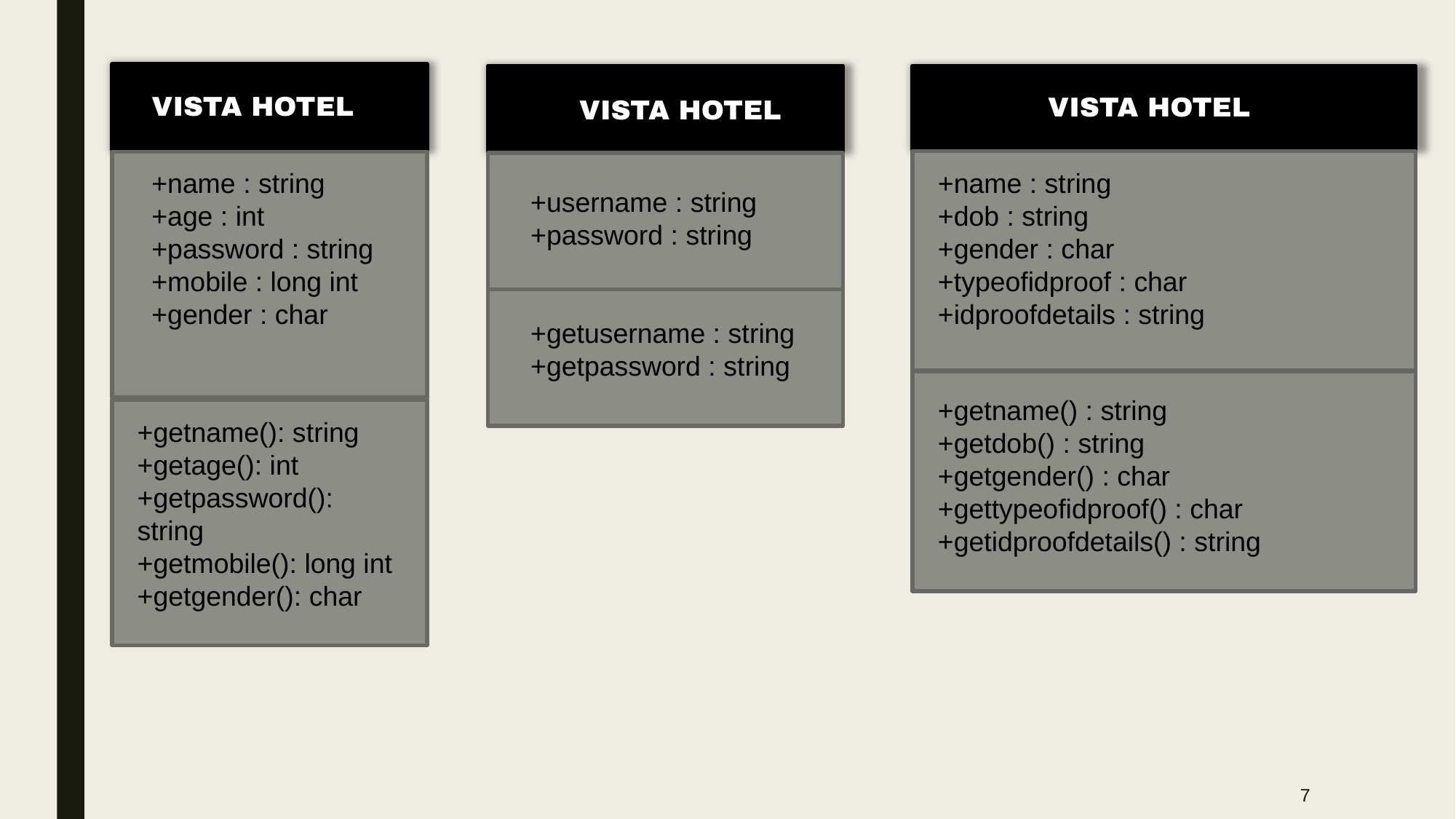

VISTA HOTEL
          VISTA HOTEL
    VISTA HOTEL

+name : string
+age : int
+password : string
+mobile : long int
+gender : char
+name : string
+dob : string
+gender : char
+typeofidproof : char
+idproofdetails : string
+username : string
+password : string

+getusername : string
+getpassword : string

+getname() : string
+getdob() : string
+getgender() : char
+gettypeofidproof() : char
+getidproofdetails() : string

+getname(): string
+getage(): int
+getpassword(): string
+getmobile(): long int
+getgender(): char
7